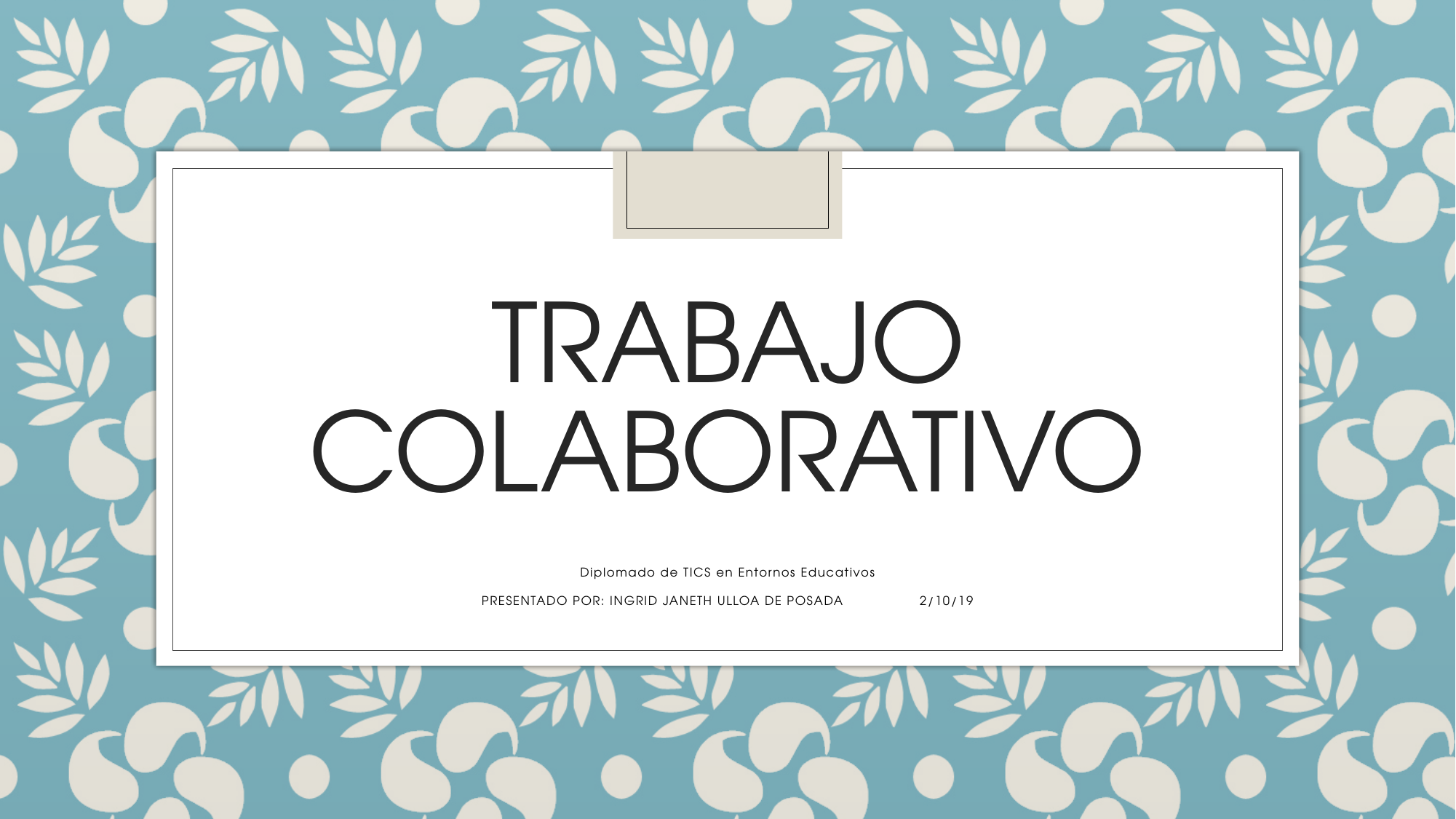

# Trabajo colaborativo
Diplomado de TICS en Entornos Educativos

PRESENTADO POR: INGRID JANETH ULLOA DE POSADA                 2/10/19